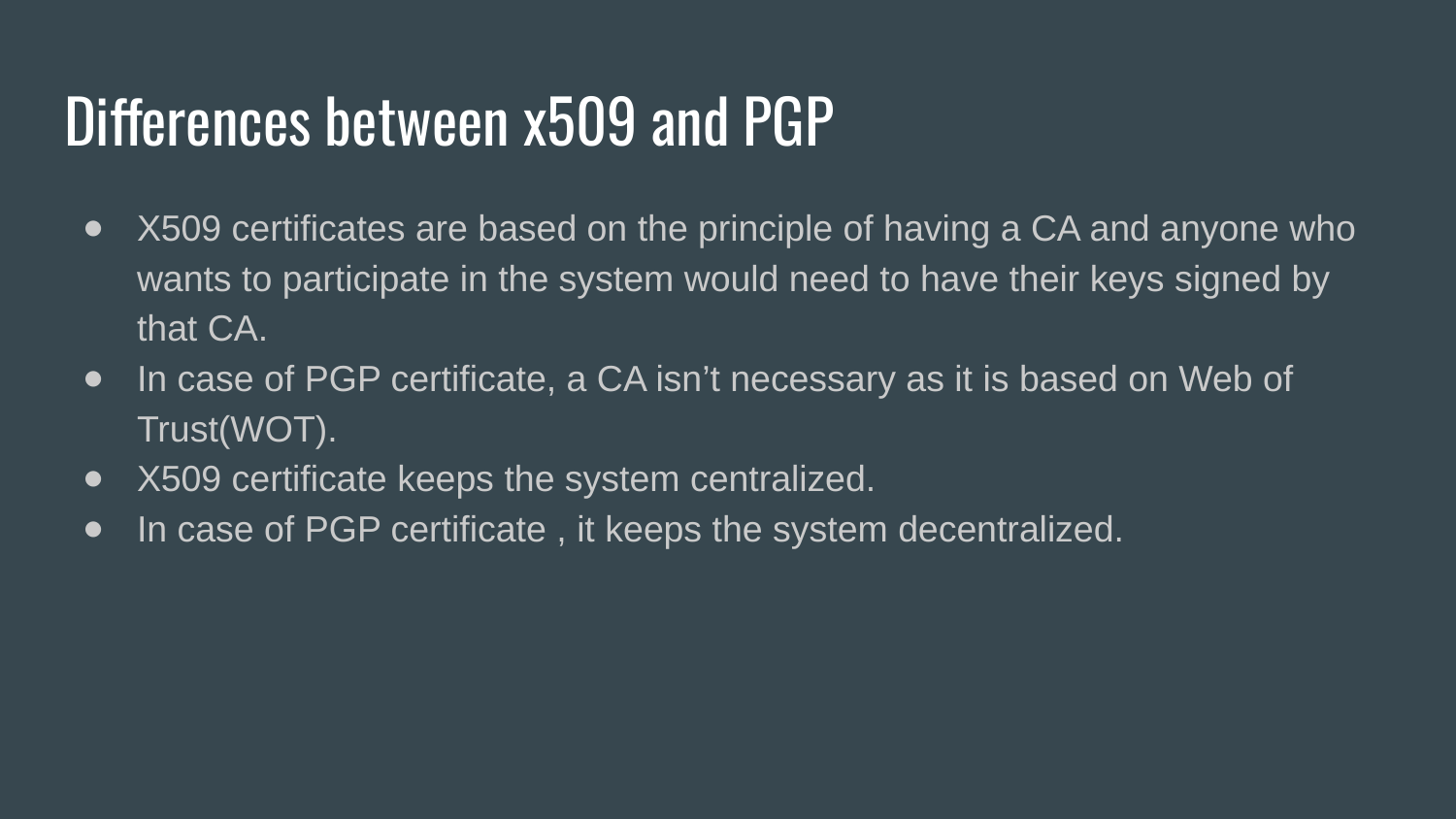

# Differences between x509 and PGP
X509 certificates are based on the principle of having a CA and anyone who wants to participate in the system would need to have their keys signed by that CA.
In case of PGP certificate, a CA isn’t necessary as it is based on Web of Trust(WOT).
X509 certificate keeps the system centralized.
In case of PGP certificate , it keeps the system decentralized.